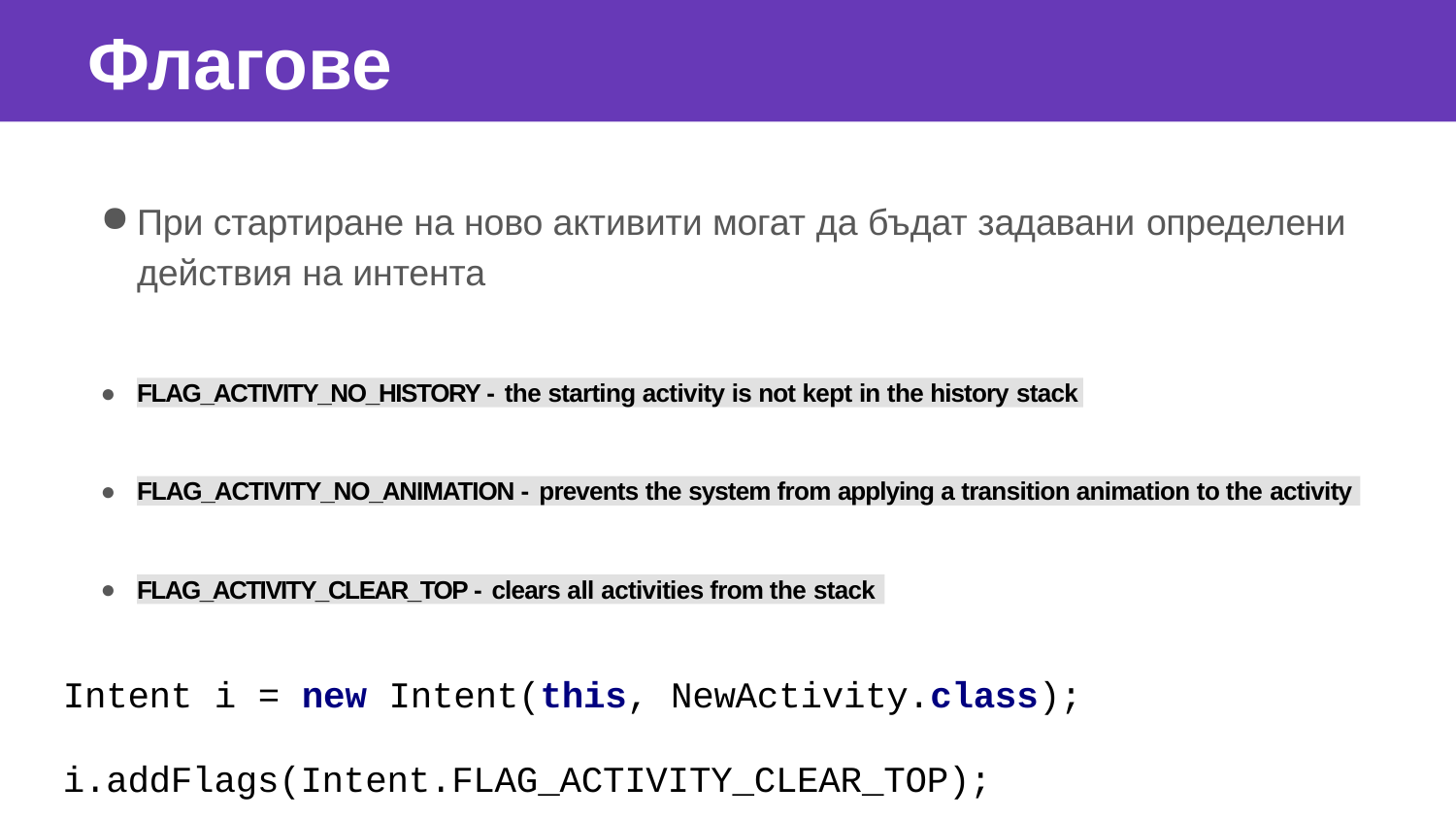

# Флагове
При стартиране на ново активити могат да бъдат задавани определени
действия на интента
●
FLAG_ACTIVITY_NO_HISTORY - the starting activity is not kept in the history stack
●
FLAG_ACTIVITY_NO_ANIMATION - prevents the system from applying a transition animation to the activity
●
FLAG_ACTIVITY_CLEAR_TOP - clears all activities from the stack
Intent i = new Intent(this, NewActivity.class);

i.addFlags(Intent.FLAG_ACTIVITY_CLEAR_TOP);